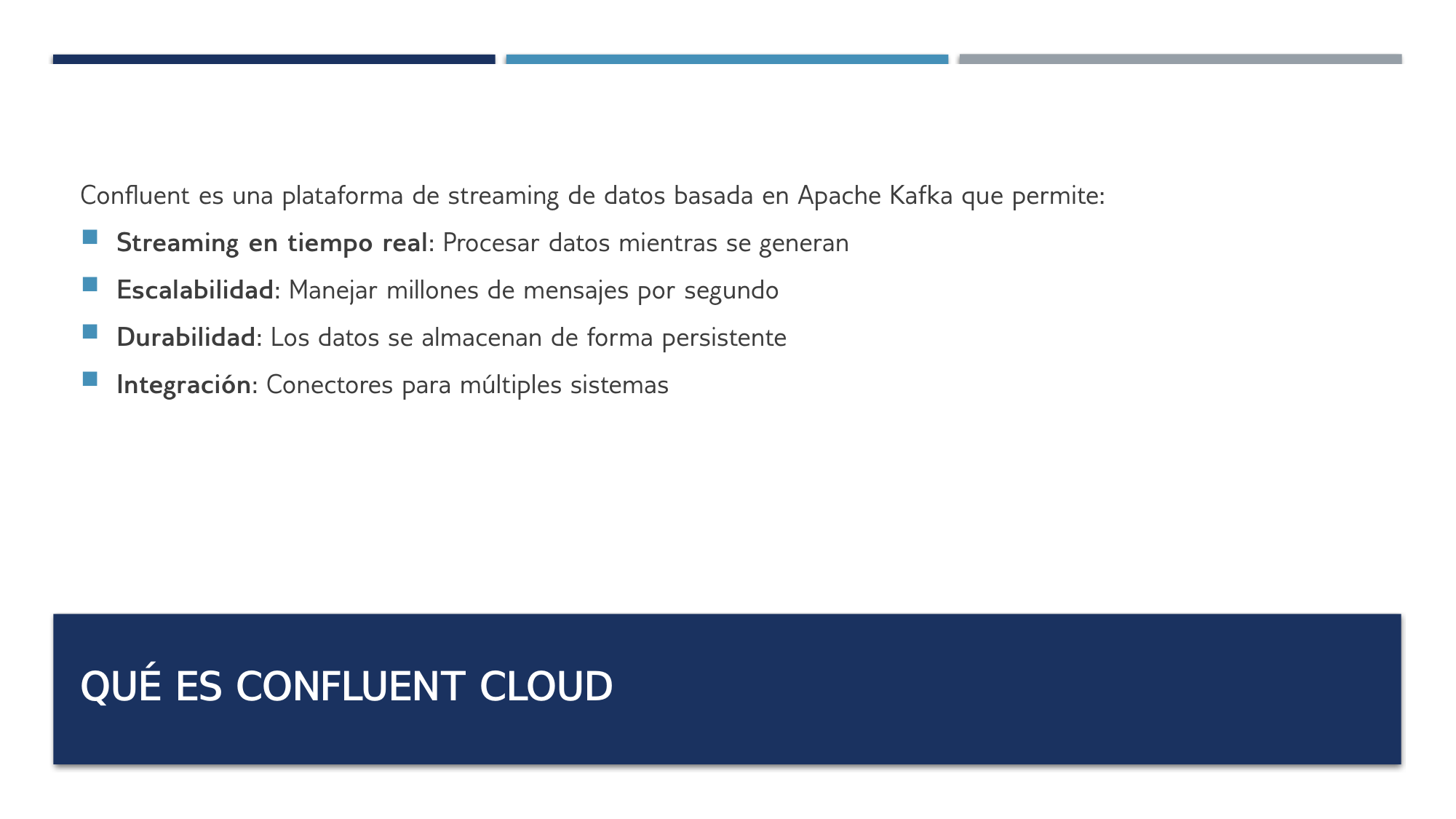

Confluent es una plataforma de streaming de datos basada en Apache Kafka que permite:
Streaming en tiempo real: Procesar datos mientras se generan
Escalabilidad: Manejar millones de mensajes por segundo
Durabilidad: Los datos se almacenan de forma persistente
Integración: Conectores para múltiples sistemas

# Qué es Confluent Cloud